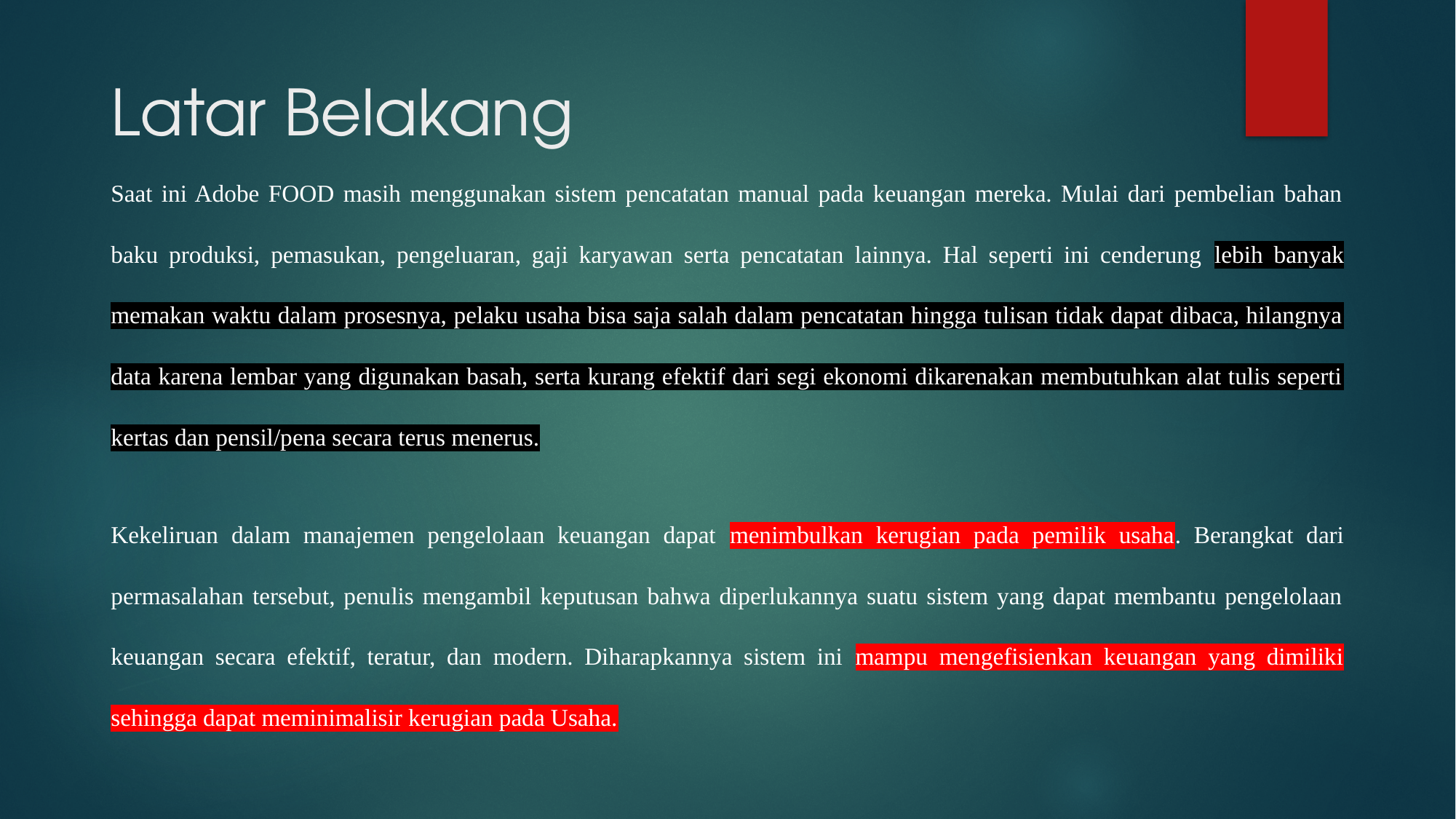

# Latar Belakang
Saat ini Adobe FOOD masih menggunakan sistem pencatatan manual pada keuangan mereka. Mulai dari pembelian bahan baku produksi, pemasukan, pengeluaran, gaji karyawan serta pencatatan lainnya. Hal seperti ini cenderung lebih banyak memakan waktu dalam prosesnya, pelaku usaha bisa saja salah dalam pencatatan hingga tulisan tidak dapat dibaca, hilangnya data karena lembar yang digunakan basah, serta kurang efektif dari segi ekonomi dikarenakan membutuhkan alat tulis seperti kertas dan pensil/pena secara terus menerus.
Kekeliruan dalam manajemen pengelolaan keuangan dapat menimbulkan kerugian pada pemilik usaha. Berangkat dari permasalahan tersebut, penulis mengambil keputusan bahwa diperlukannya suatu sistem yang dapat membantu pengelolaan keuangan secara efektif, teratur, dan modern. Diharapkannya sistem ini mampu mengefisienkan keuangan yang dimiliki sehingga dapat meminimalisir kerugian pada Usaha.